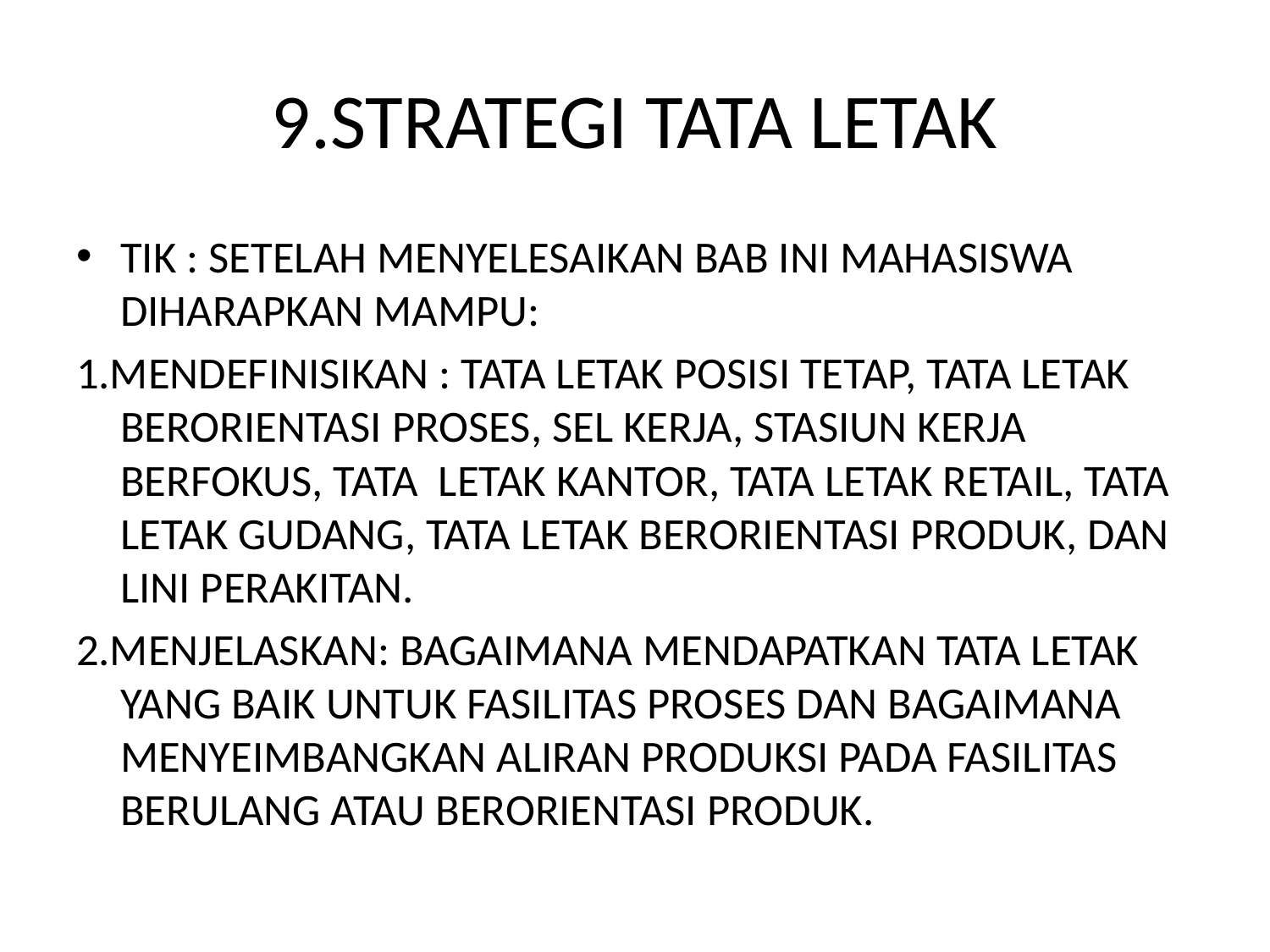

# 9.STRATEGI TATA LETAK
TIK : SETELAH MENYELESAIKAN BAB INI MAHASISWA DIHARAPKAN MAMPU:
1.MENDEFINISIKAN : TATA LETAK POSISI TETAP, TATA LETAK BERORIENTASI PROSES, SEL KERJA, STASIUN KERJA BERFOKUS, TATA  LETAK KANTOR, TATA LETAK RETAIL, TATA LETAK GUDANG, TATA LETAK BERORIENTASI PRODUK, DAN LINI PERAKITAN.
2.MENJELASKAN: BAGAIMANA MENDAPATKAN TATA LETAK YANG BAIK UNTUK FASILITAS PROSES DAN BAGAIMANA MENYEIMBANGKAN ALIRAN PRODUKSI PADA FASILITAS BERULANG ATAU BERORIENTASI PRODUK.